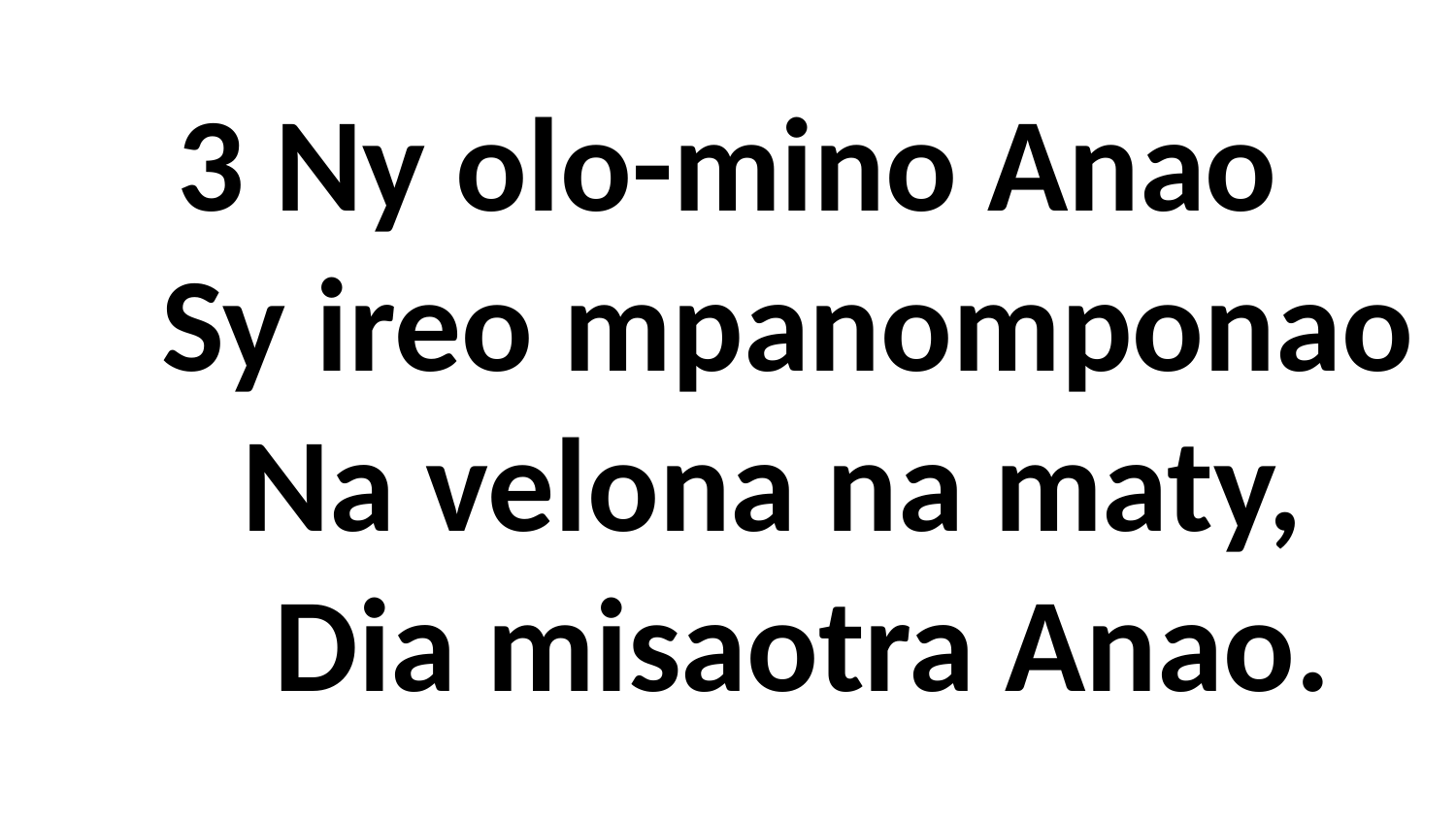

# 3 Ny olo-mino Anao Sy ireo mpanomponao Na velona na maty, Dia misaotra Anao.